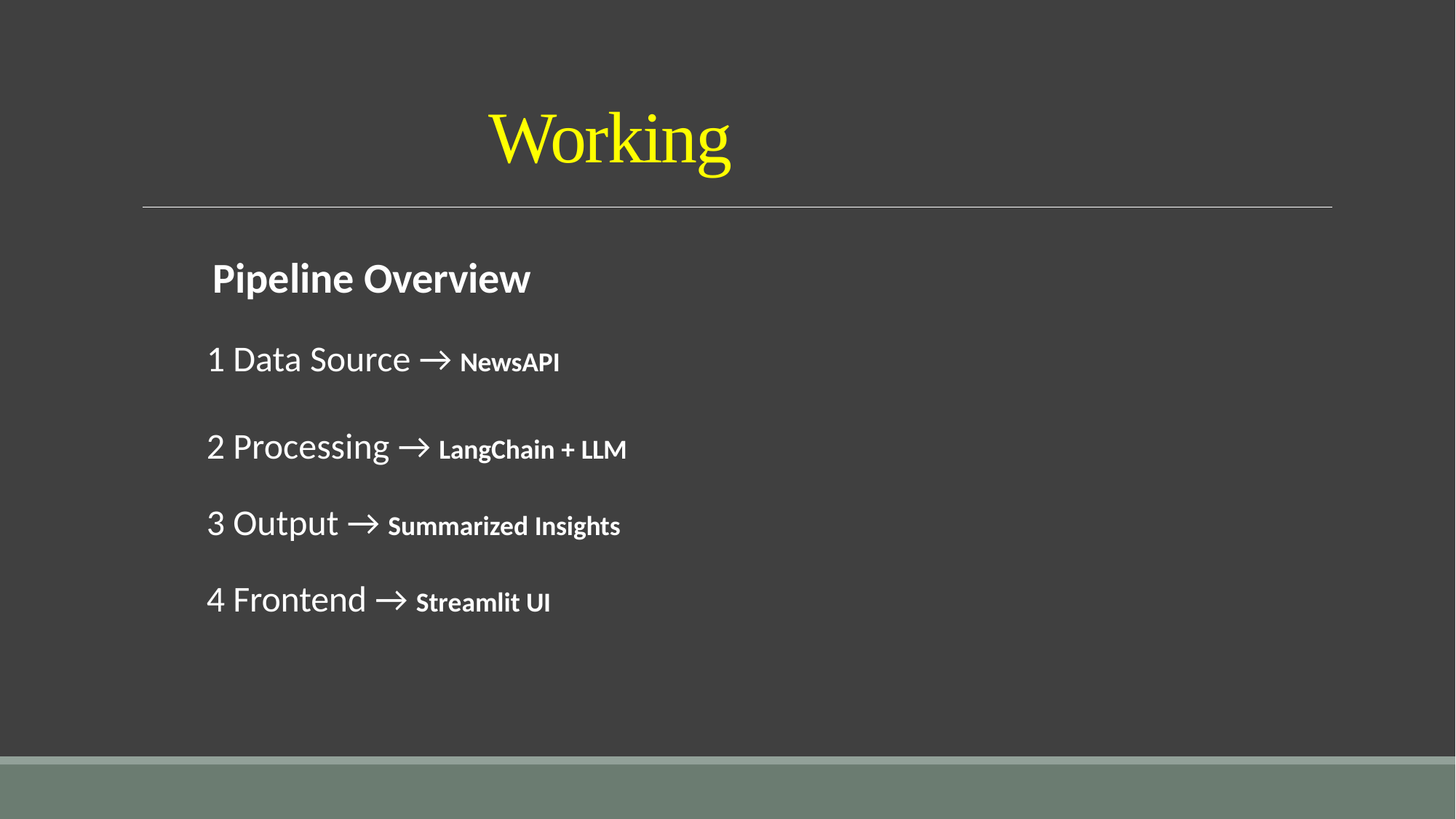

# Working

Pipeline Overview
Data Source → NewsAPI
Processing → LangChain + LLM
Output → Summarized Insights
Frontend → Streamlit UI